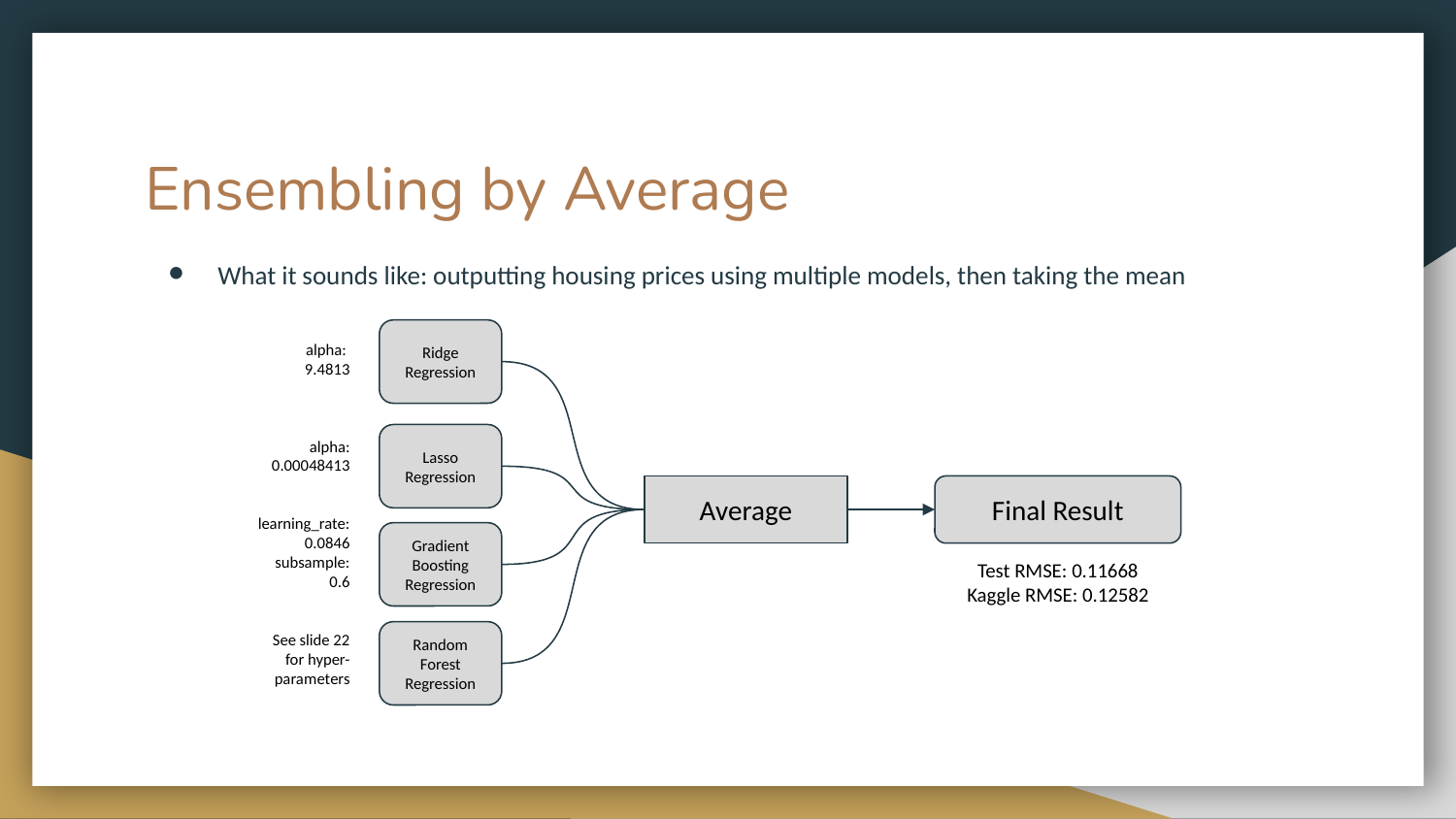

# Ensembling by Average
What it sounds like: outputting housing prices using multiple models, then taking the mean

alpha:
9.4813

alpha: 0.00048413

learning_rate:
0.0846
subsample:
0.6

See slide 22 for hyper-
parameters
Ridge Regression
Lasso Regression
Final Result
Average
Gradient Boosting Regression
Test RMSE: 0.11668
Kaggle RMSE: 0.12582
Random Forest Regression